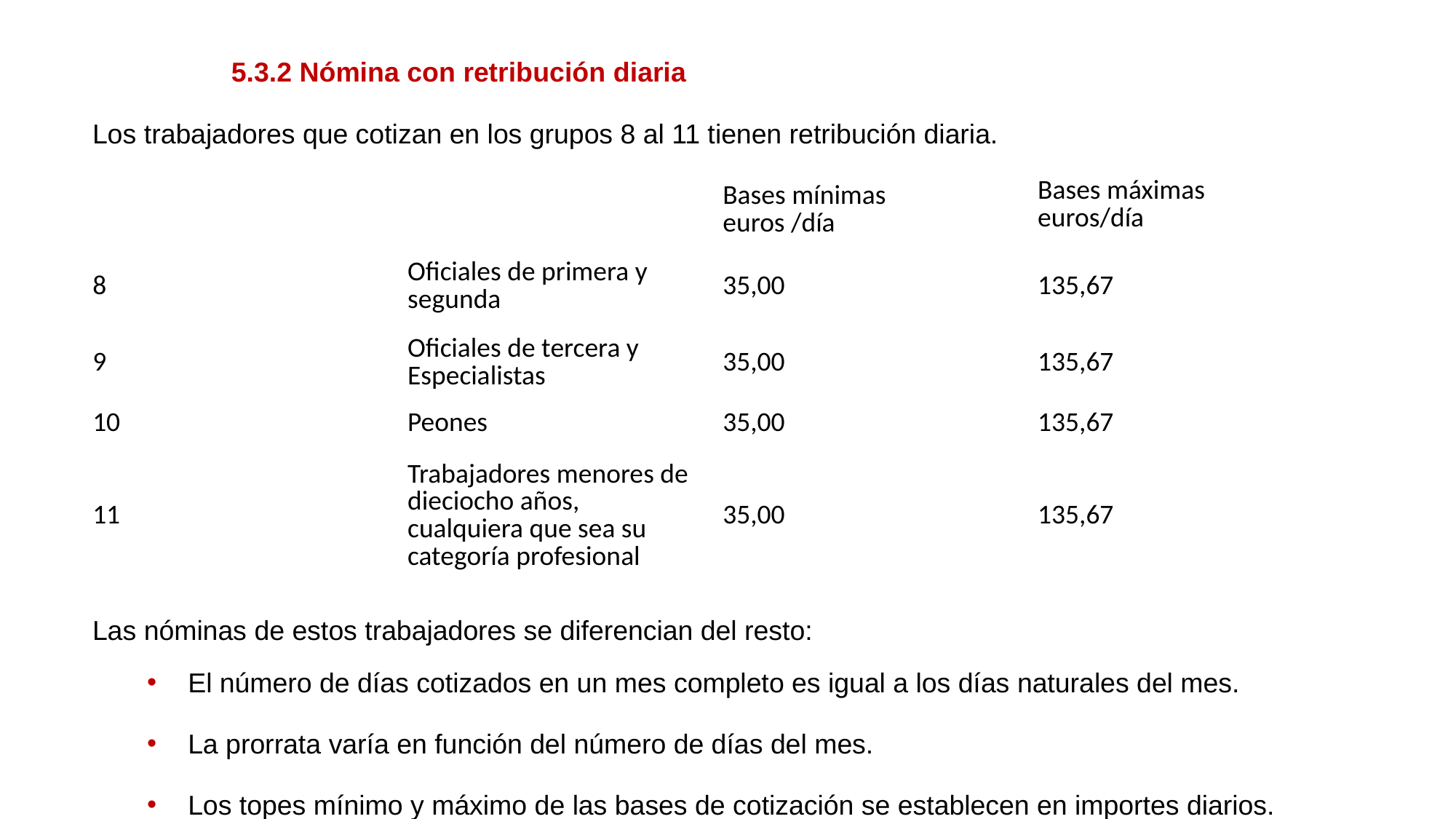

5.3.2 Nómina con retribución diaria
Los trabajadores que cotizan en los grupos 8 al 11 tienen retribución diaria.

Las nóminas de estos trabajadores se diferencian del resto:
El número de días cotizados en un mes completo es igual a los días naturales del mes.
La prorrata varía en función del número de días del mes.
Los topes mínimo y máximo de las bases de cotización se establecen en importes diarios.
|  |  | Bases mínimas euros /día | Bases máximas euros/día |
| --- | --- | --- | --- |
| 8 | Oficiales de primera y segunda | 35,00 | 135,67 |
| 9 | Oficiales de tercera y Especialistas | 35,00 | 135,67 |
| 10 | Peones | 35,00 | 135,67 |
| 11 | Trabajadores menores de dieciocho años, cualquiera que sea su categoría profesional | 35,00 | 135,67 |